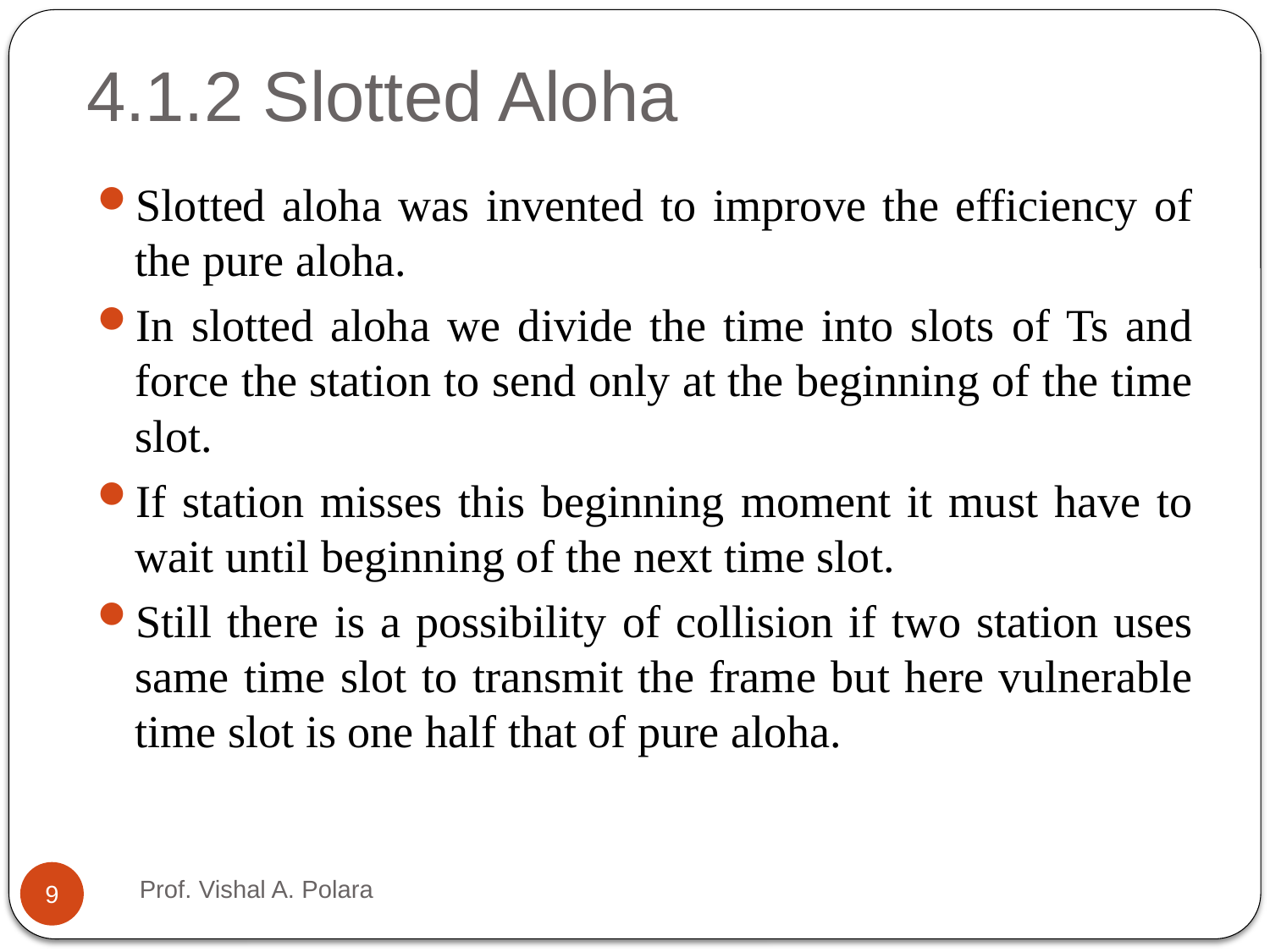

# 4.1.2 Slotted Aloha
Slotted aloha was invented to improve the efficiency of the pure aloha.
In slotted aloha we divide the time into slots of Ts and force the station to send only at the beginning of the time slot.
If station misses this beginning moment it must have to wait until beginning of the next time slot.
Still there is a possibility of collision if two station uses same time slot to transmit the frame but here vulnerable time slot is one half that of pure aloha.

Prof. Vishal A. Polara
9